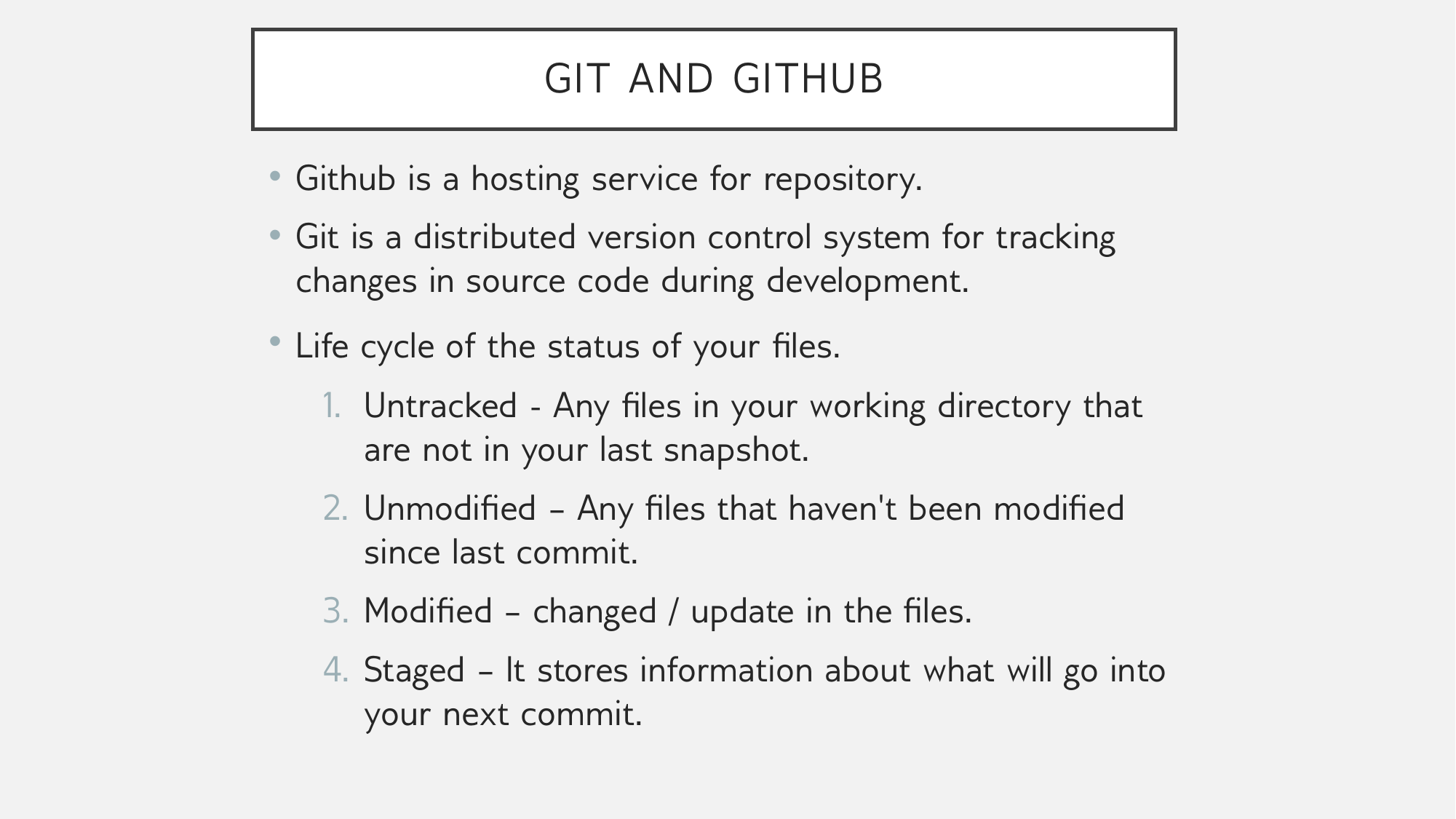

# Git and github
Github is a hosting service for repository.
Git is a distributed version control system for tracking changes in source code during development.
Life cycle of the status of your files.
Untracked - Any files in your working directory that are not in your last snapshot.
Unmodified – Any files that haven't been modified since last commit.
Modified – changed / update in the files.
Staged – It stores information about what will go into your next commit.